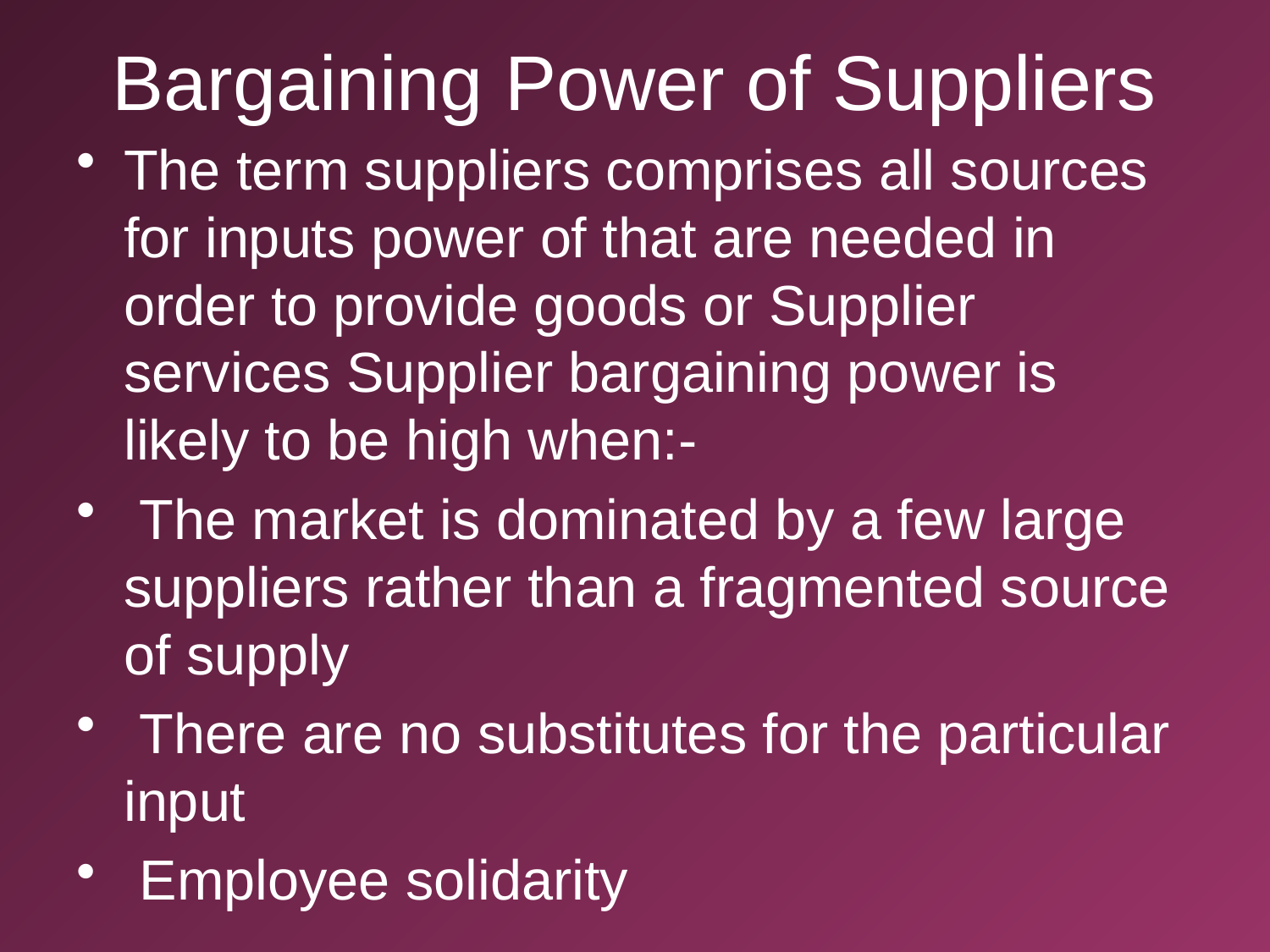

# Bargaining Power of Suppliers
The term suppliers comprises all sources for inputs power of that are needed in order to provide goods or Supplier services Supplier bargaining power is likely to be high when:-
 The market is dominated by a few large suppliers rather than a fragmented source of supply
 There are no substitutes for the particular input
 Employee solidarity